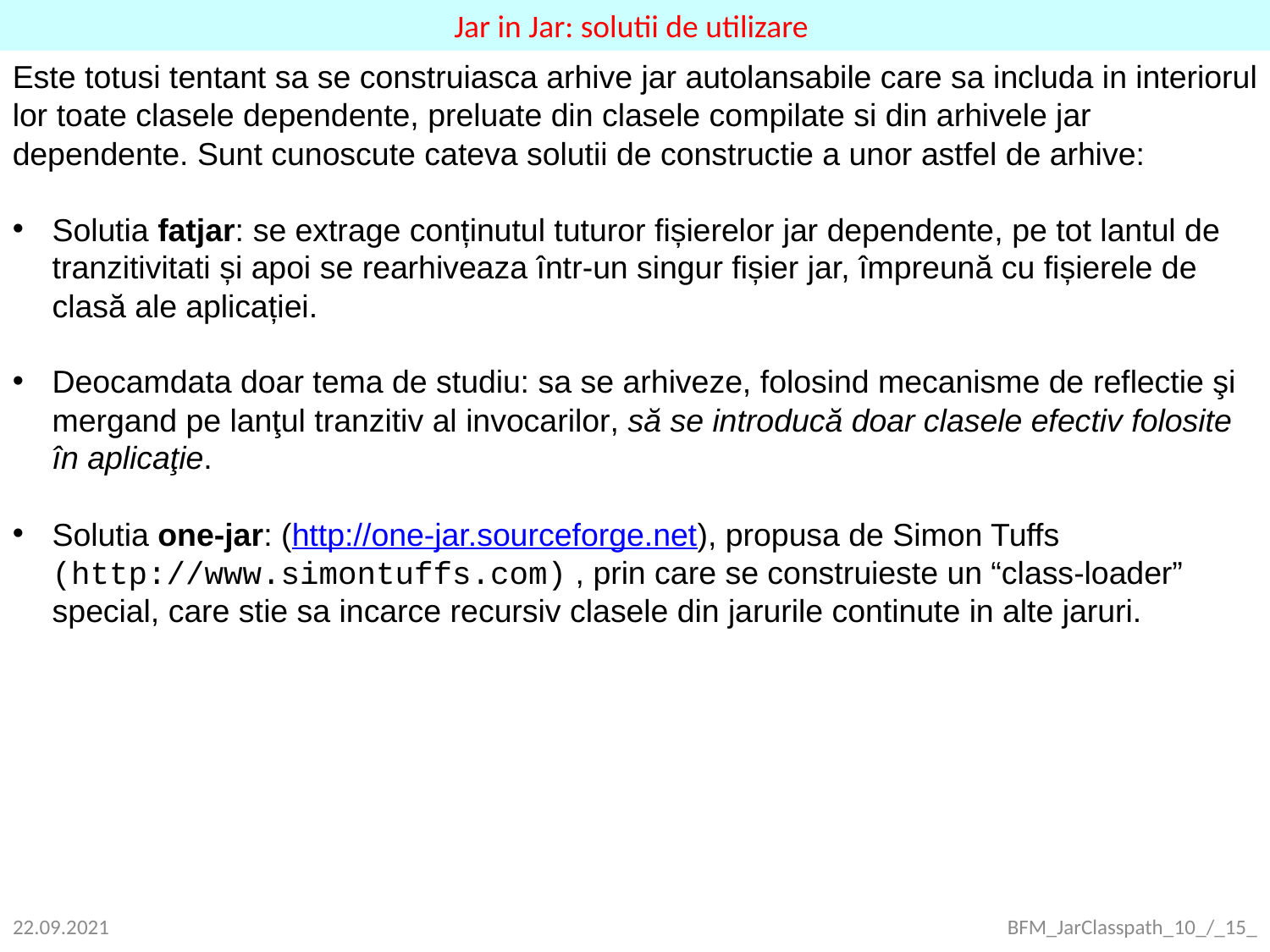

Jar in Jar: solutii de utilizare
Este totusi tentant sa se construiasca arhive jar autolansabile care sa includa in interiorul lor toate clasele dependente, preluate din clasele compilate si din arhivele jar dependente. Sunt cunoscute cateva solutii de constructie a unor astfel de arhive:

Solutia fatjar: se extrage conținutul tuturor fișierelor jar dependente, pe tot lantul de tranzitivitati și apoi se rearhiveaza într-un singur fișier jar, împreună cu fișierele de clasă ale aplicației.

Deocamdata doar tema de studiu: sa se arhiveze, folosind mecanisme de reflectie şi mergand pe lanţul tranzitiv al invocarilor, să se introducă doar clasele efectiv folosite în aplicaţie.

Solutia one-jar: (http://one-jar.sourceforge.net), propusa de Simon Tuffs (http://www.simontuffs.com) , prin care se construieste un “class-loader” special, care stie sa incarce recursiv clasele din jarurile continute in alte jaruri.

22.09.2021
BFM_JarClasspath_10_/_15_